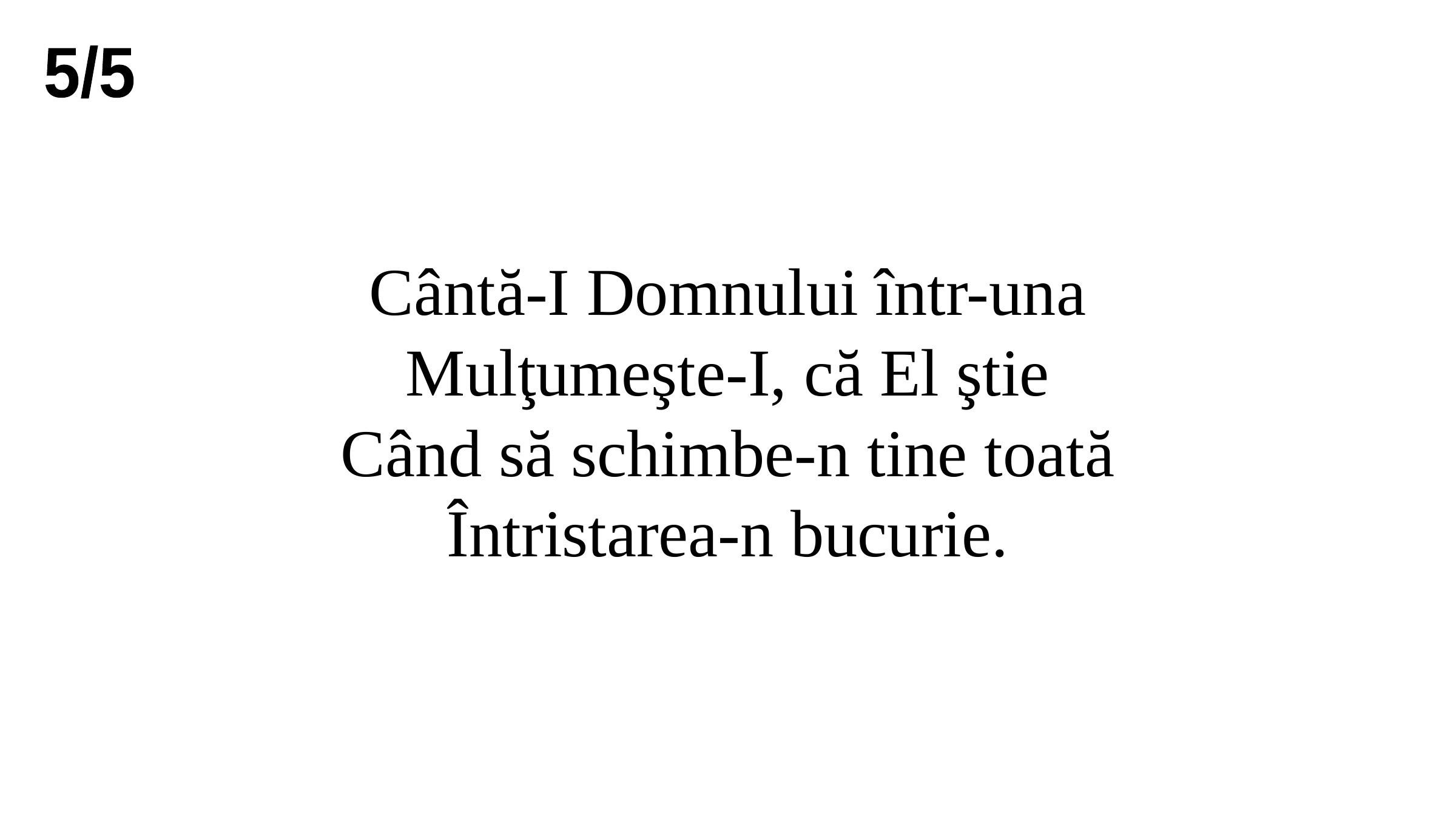

5/5
Cântă-I Domnului într-una
Mulţumeşte-I, că El ştie
Când să schimbe-n tine toată
Întristarea-n bucurie.